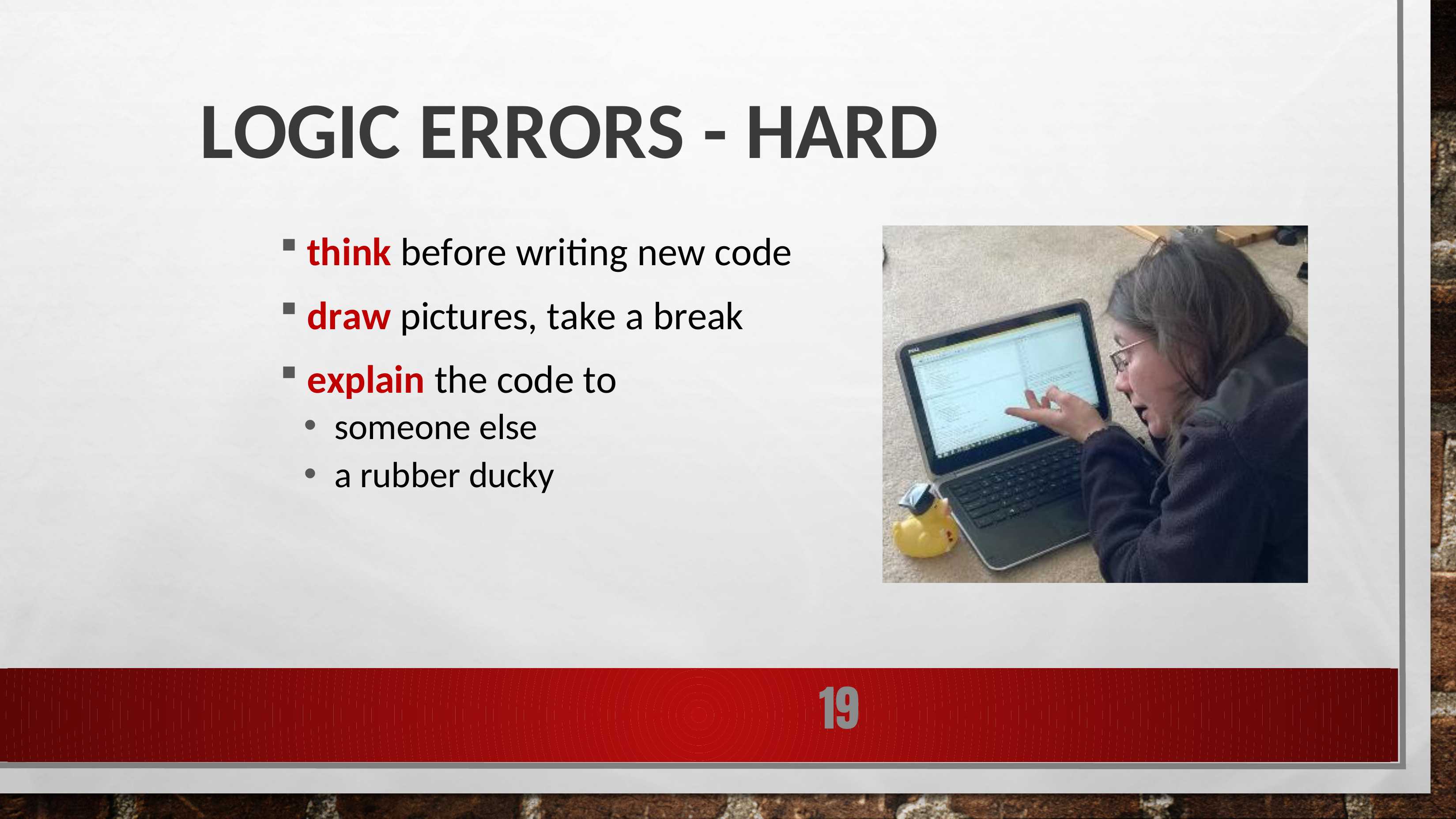

# LOGIC ERRORS - HARD

think before writing new code
draw pictures, take a break
explain the code to
someone else
a rubber ducky
19